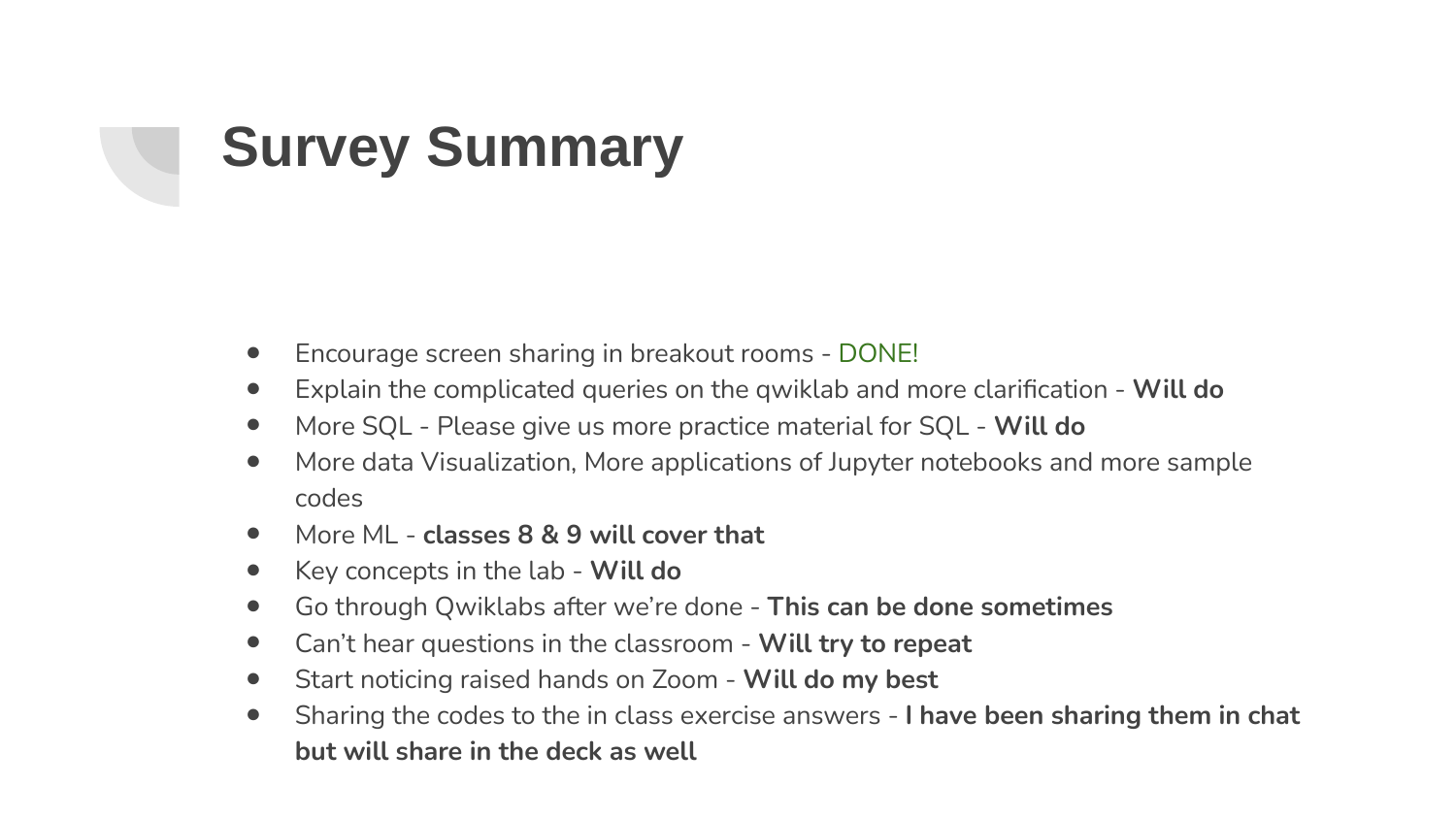

# Survey Summary
Encourage screen sharing in breakout rooms - DONE!
Explain the complicated queries on the qwiklab and more clarification - Will do
More SQL - Please give us more practice material for SQL - Will do
More data Visualization, More applications of Jupyter notebooks and more sample codes
More ML - classes 8 & 9 will cover that
Key concepts in the lab - Will do
Go through Qwiklabs after we’re done - This can be done sometimes
Can’t hear questions in the classroom - Will try to repeat
Start noticing raised hands on Zoom - Will do my best
Sharing the codes to the in class exercise answers - I have been sharing them in chat but will share in the deck as well